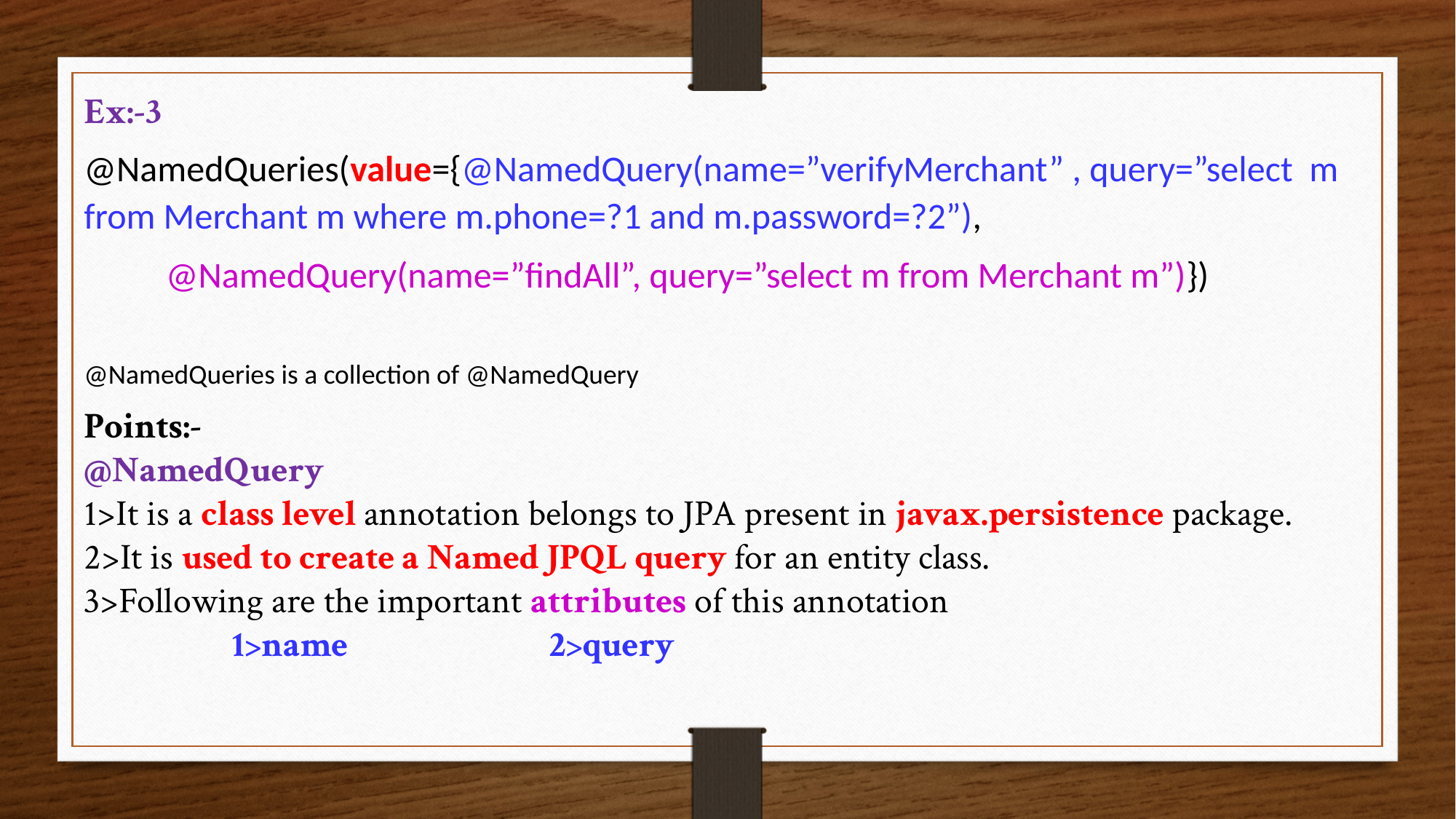

Ex:-3
@NamedQueries(value={@NamedQuery(name=”verifyMerchant” , query=”select  m from Merchant m where m.phone=?1 and m.password=?2”),
          @NamedQuery(name=”findAll”, query=”select m from Merchant m”)})

@NamedQueries is a collection of @NamedQuery
Points:-
@NamedQuery
1>It is a class level annotation belongs to JPA present in javax.persistence package.
2>It is used to create a Named JPQL query for an entity class.
3>Following are the important attributes of this annotation
                  1>name                           2>query